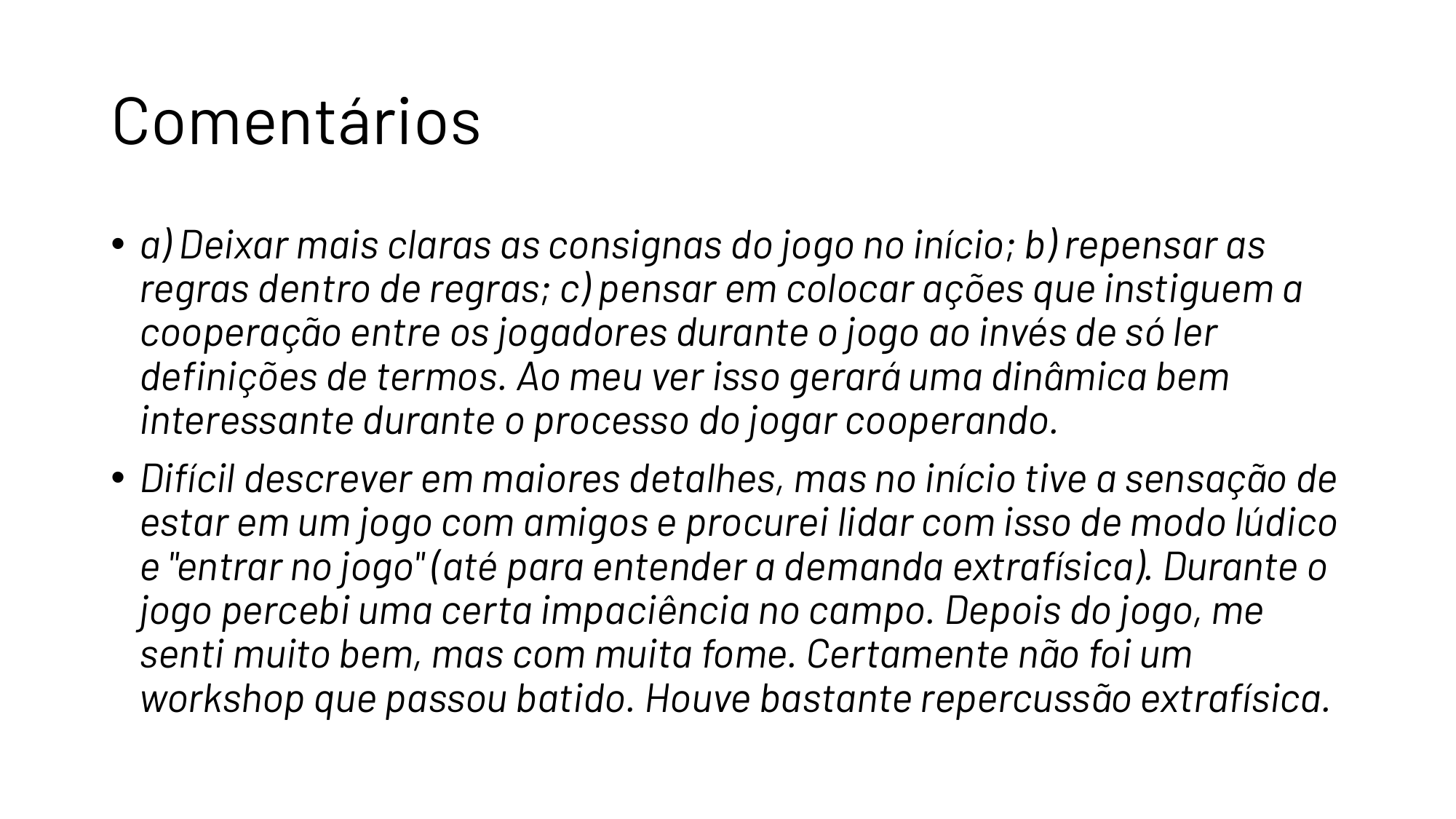

# Comentários
a) Deixar mais claras as consignas do jogo no início; b) repensar as regras dentro de regras; c) pensar em colocar ações que instiguem a cooperação entre os jogadores durante o jogo ao invés de só ler definições de termos. Ao meu ver isso gerará uma dinâmica bem interessante durante o processo do jogar cooperando.
Difícil descrever em maiores detalhes, mas no início tive a sensação de estar em um jogo com amigos e procurei lidar com isso de modo lúdico e "entrar no jogo" (até para entender a demanda extrafísica). Durante o jogo percebi uma certa impaciência no campo. Depois do jogo, me senti muito bem, mas com muita fome. Certamente não foi um workshop que passou batido. Houve bastante repercussão extrafísica.